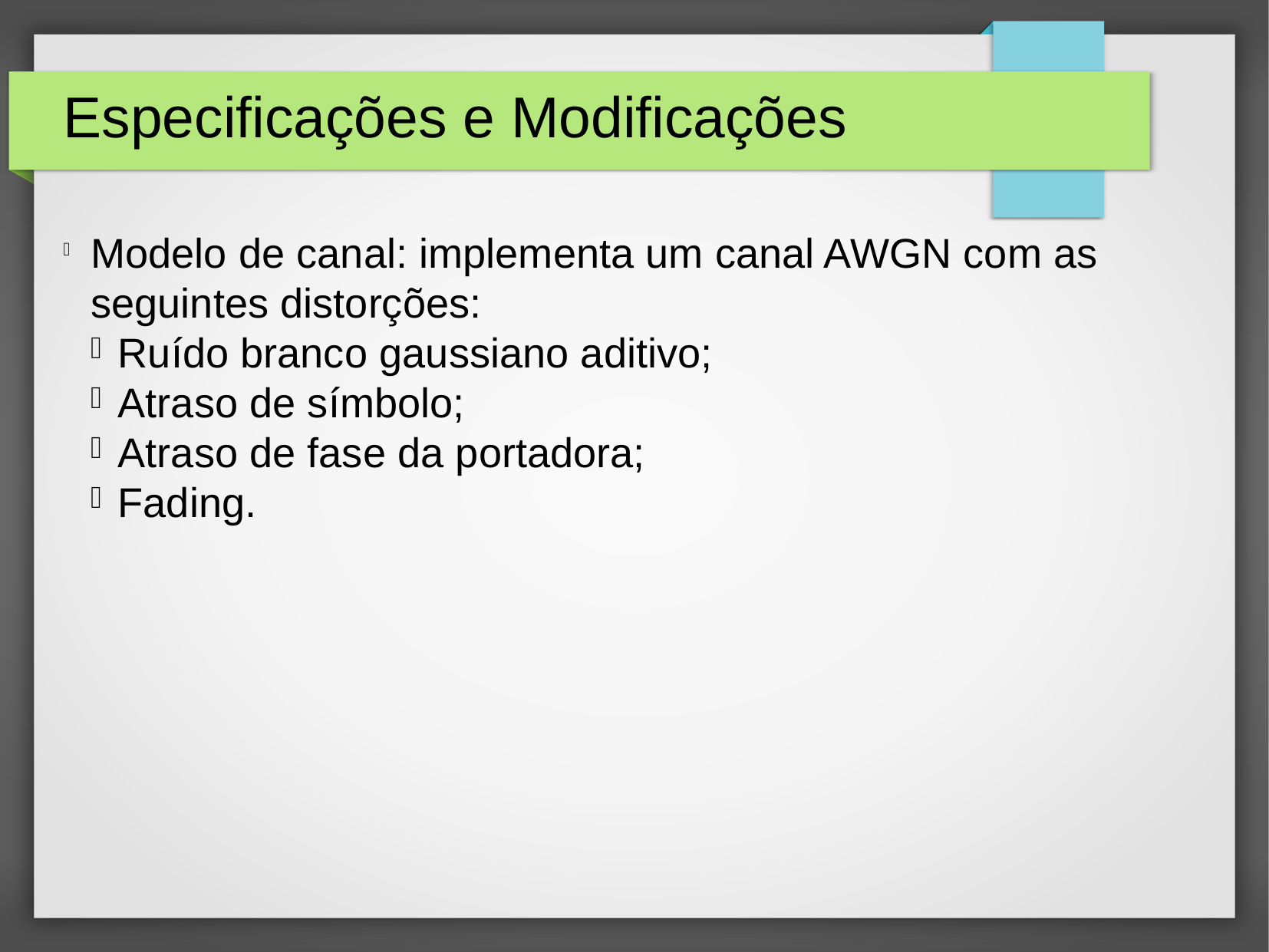

Especificações e Modificações
Modelo de canal: implementa um canal AWGN com as seguintes distorções:
Ruído branco gaussiano aditivo;
Atraso de símbolo;
Atraso de fase da portadora;
Fading.